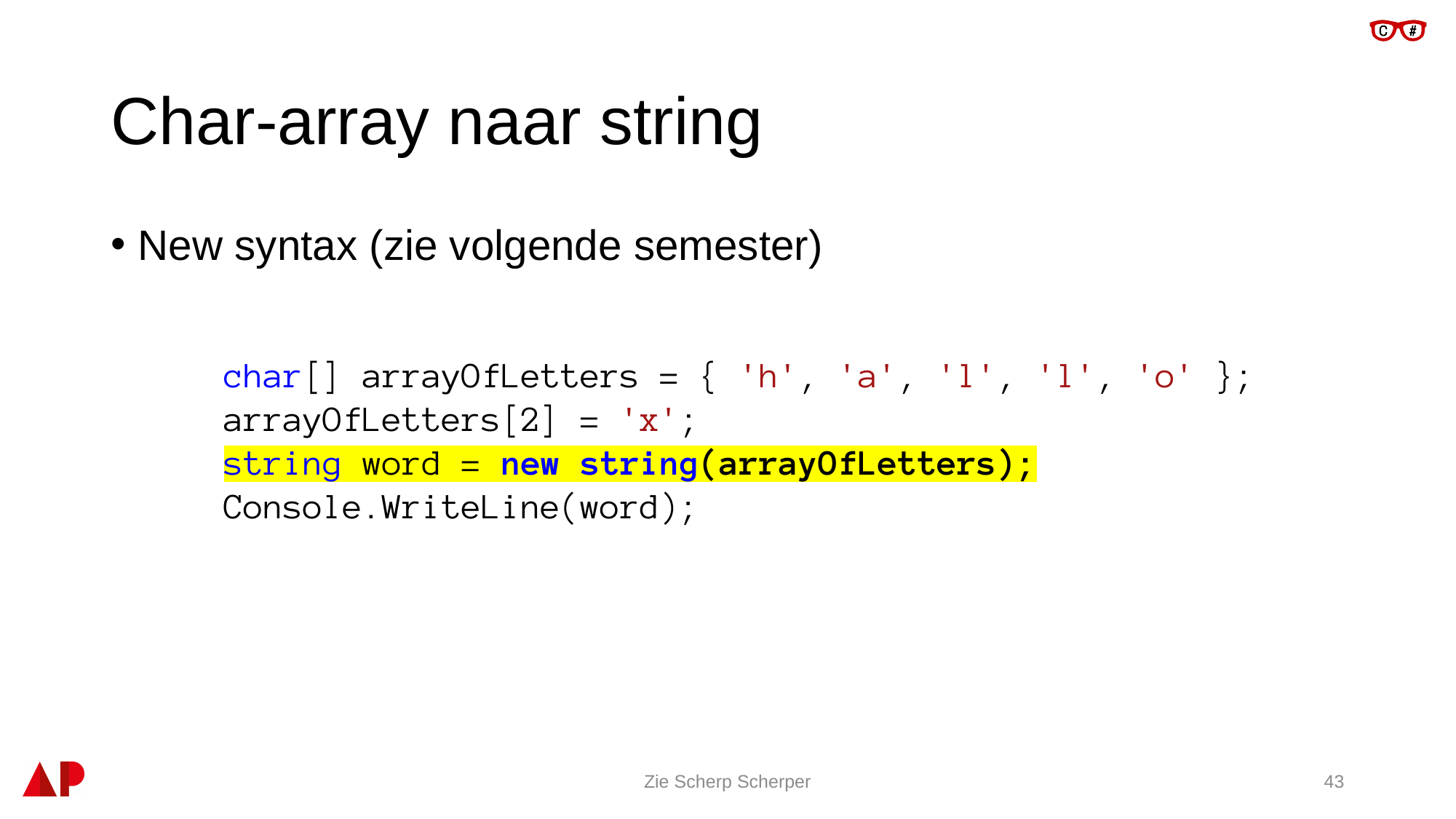

# Char-array naar string
New syntax (zie volgende semester)
char[] arrayOfLetters = { 'h', 'a', 'l', 'l', 'o' };
arrayOfLetters[2] = 'x';
string word = new string(arrayOfLetters);
Console.WriteLine(word);
Zie Scherp Scherper
43